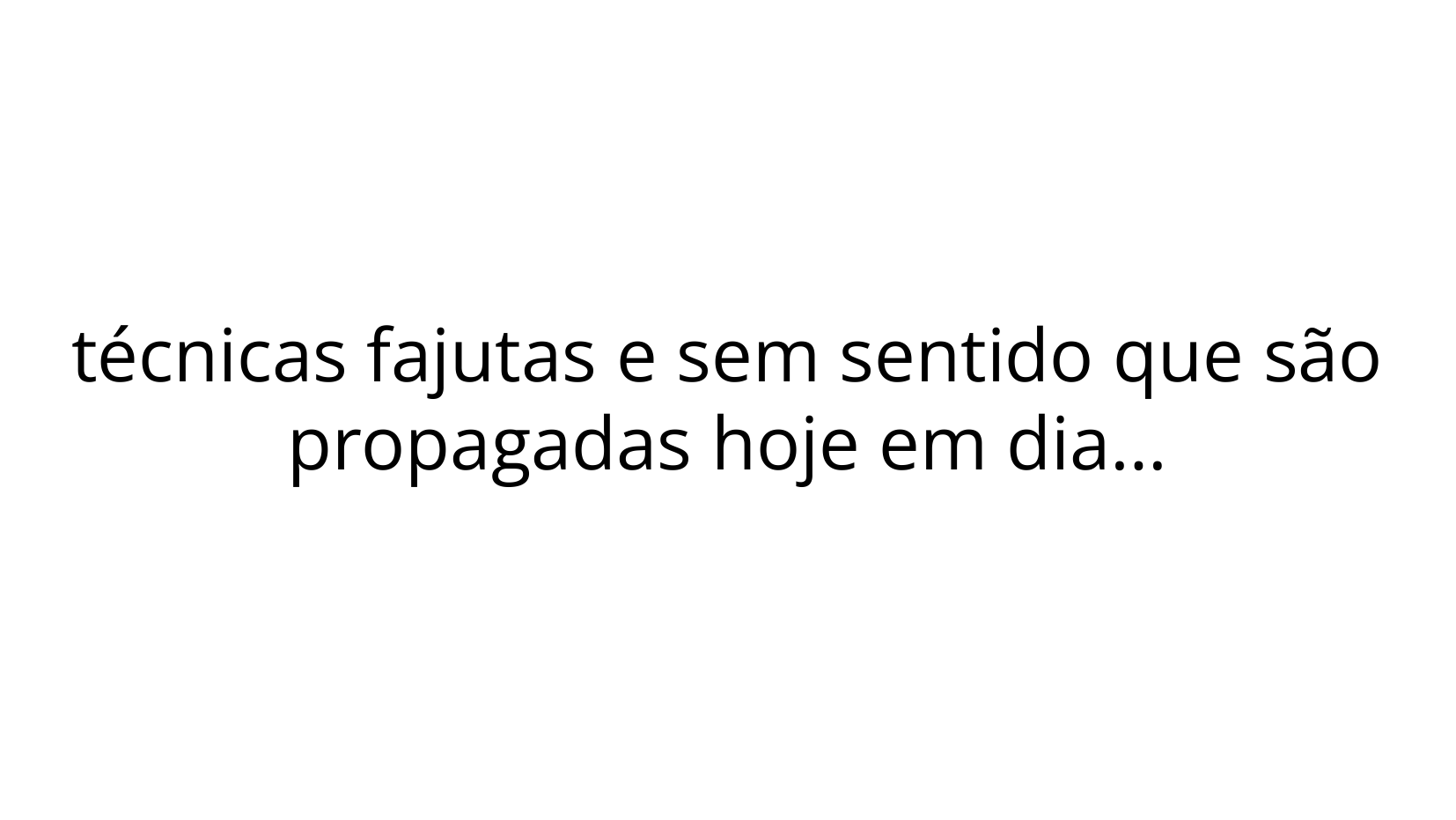

técnicas fajutas e sem sentido que são propagadas hoje em dia…